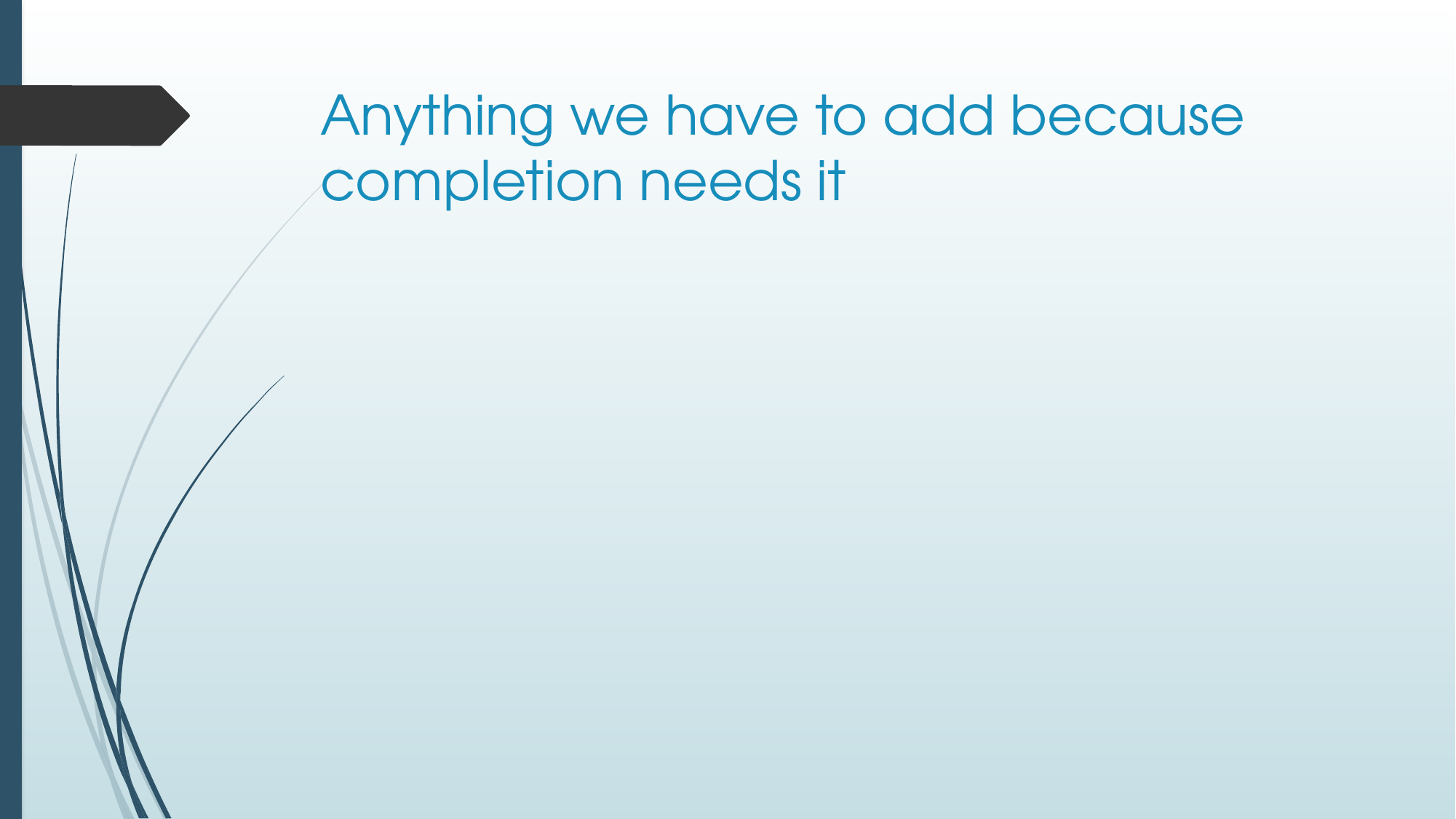

# Anything we have to add because completion needs it